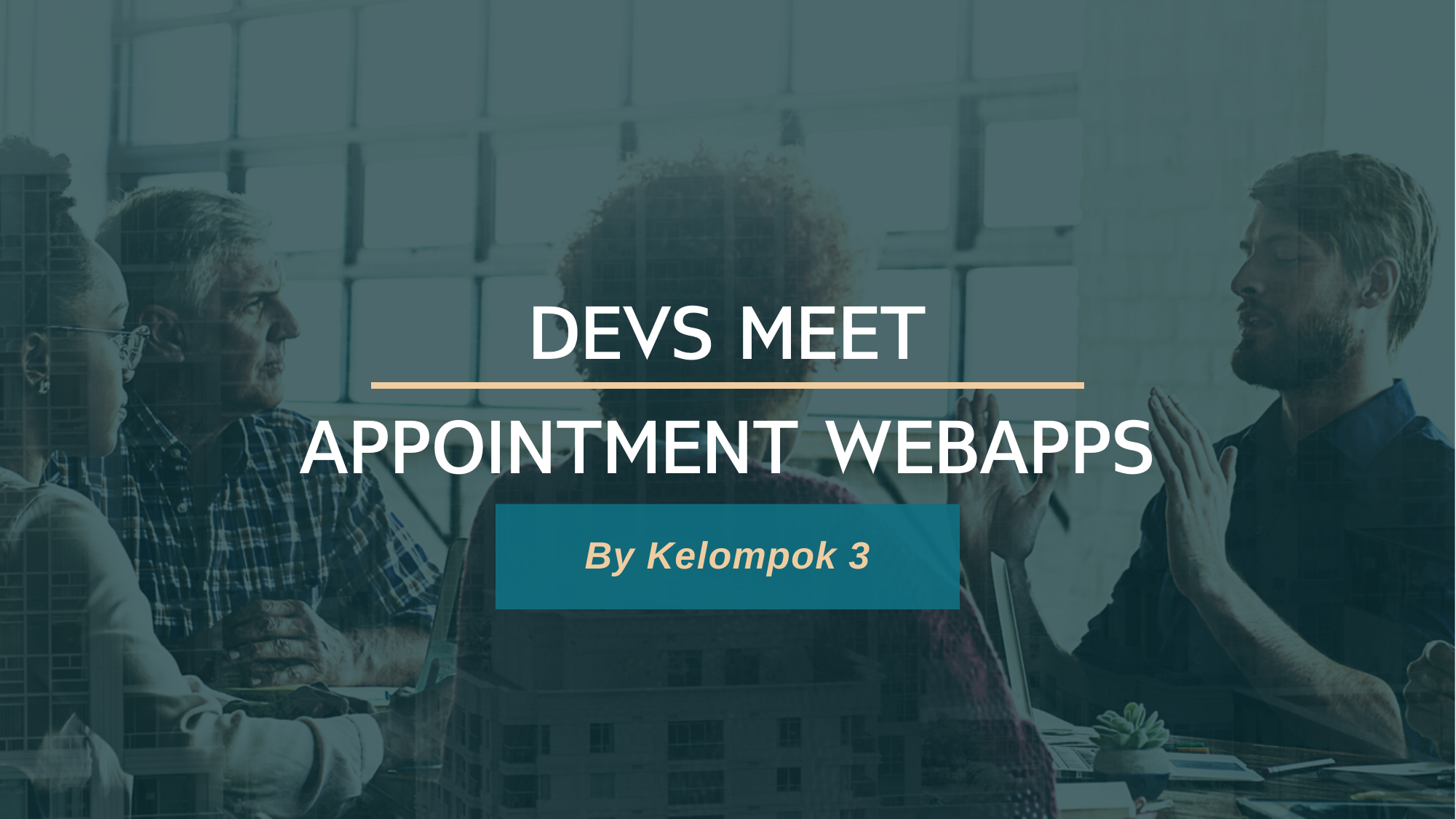

# DEVS MEET APPOINTMENT WEBAPPS

By Kelompok 3